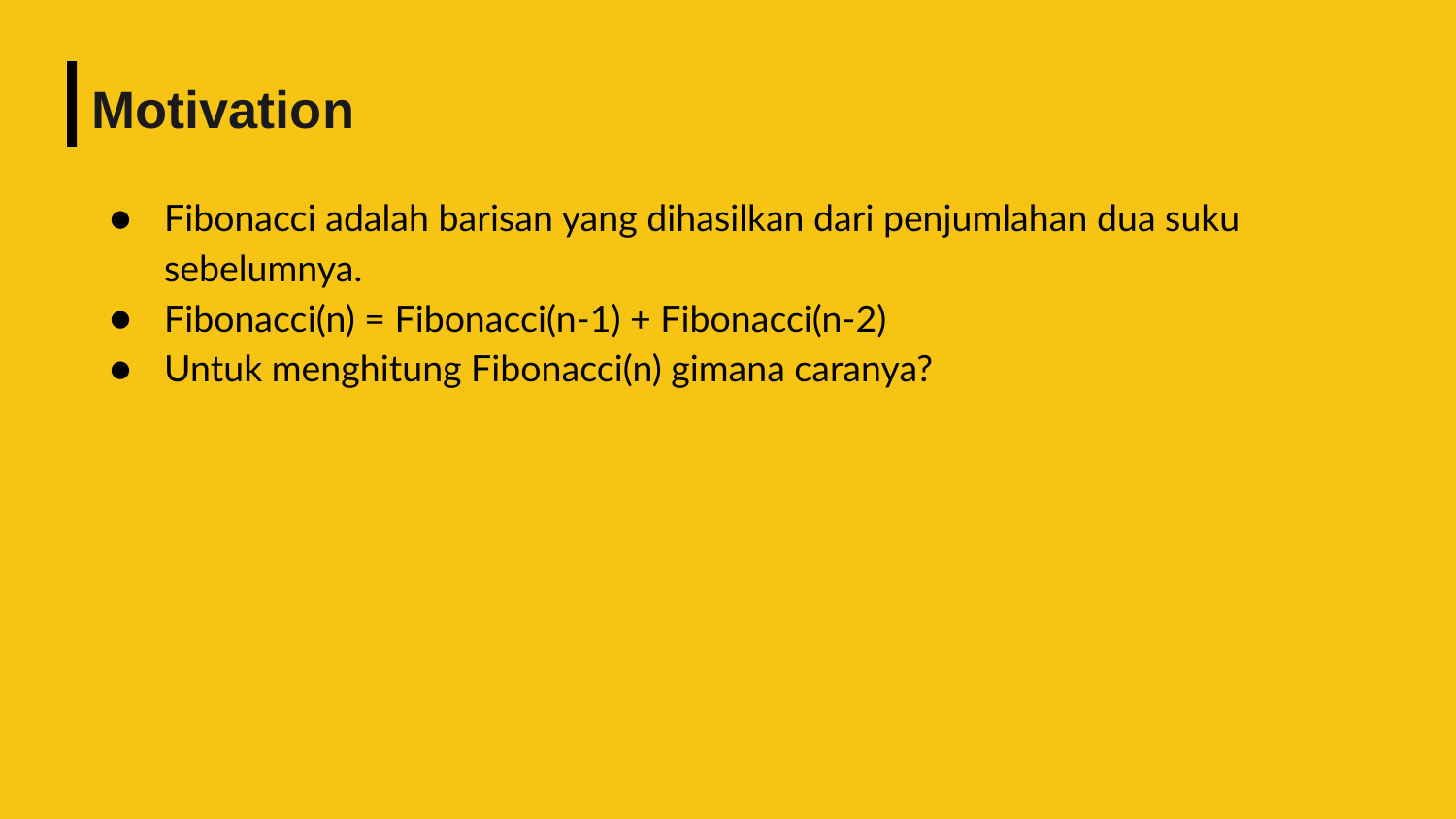

# Motivation
Fibonacci adalah barisan yang dihasilkan dari penjumlahan dua suku sebelumnya.
Fibonacci(n) = Fibonacci(n-1) + Fibonacci(n-2)
Untuk menghitung Fibonacci(n) gimana caranya?